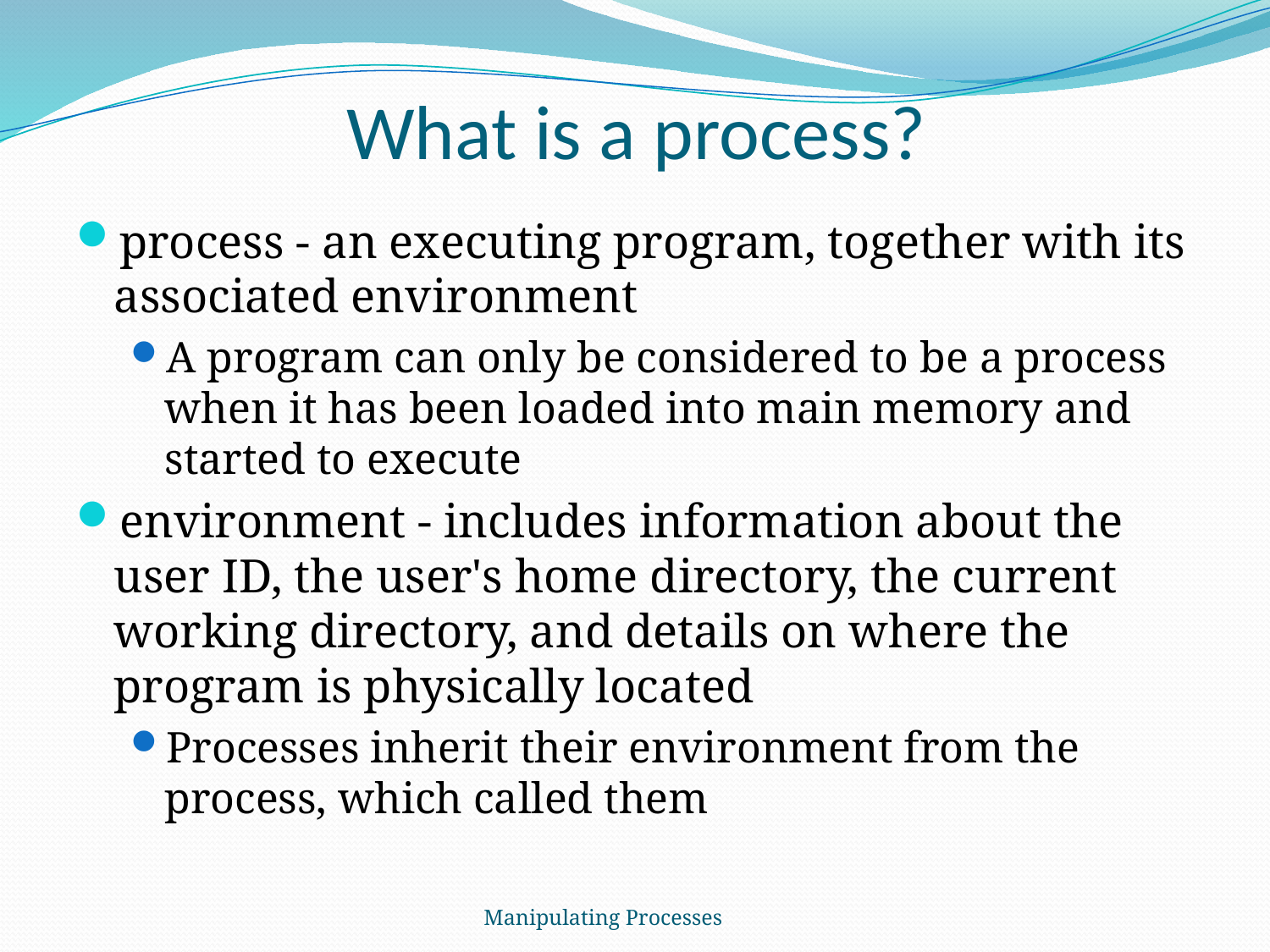

# What is a process?
process - an executing program, together with its associated environment
A program can only be considered to be a process when it has been loaded into main memory and started to execute
environment - includes information about the user ID, the user's home directory, the current working directory, and details on where the program is physically located
Processes inherit their environment from the process, which called them
Manipulating Processes